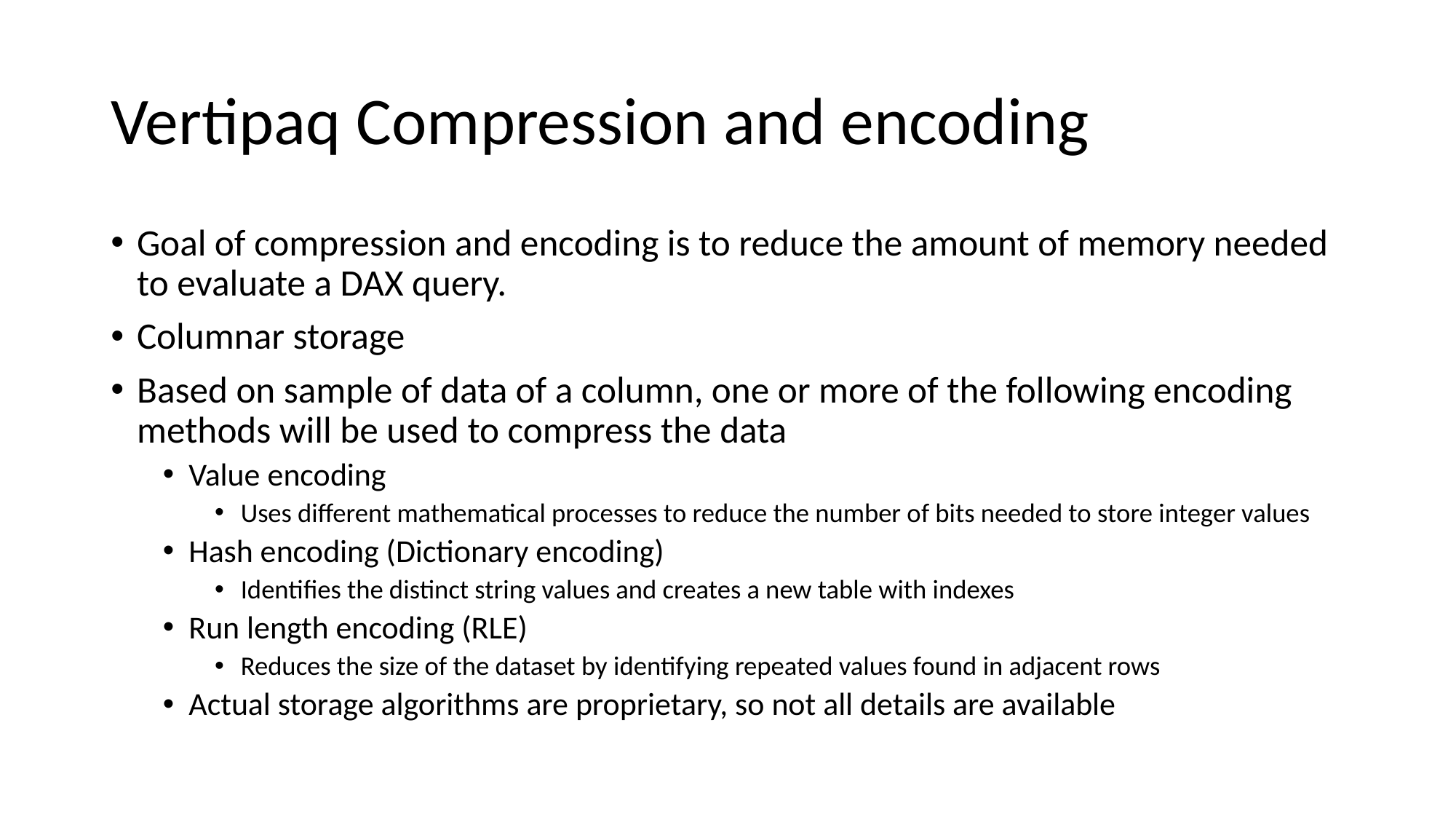

# Vertipaq Compression and encoding
Goal of compression and encoding is to reduce the amount of memory needed to evaluate a DAX query.
Columnar storage
Based on sample of data of a column, one or more of the following encoding methods will be used to compress the data
Value encoding
Uses different mathematical processes to reduce the number of bits needed to store integer values
Hash encoding (Dictionary encoding)
Identifies the distinct string values and creates a new table with indexes
Run length encoding (RLE)
Reduces the size of the dataset by identifying repeated values found in adjacent rows
Actual storage algorithms are proprietary, so not all details are available